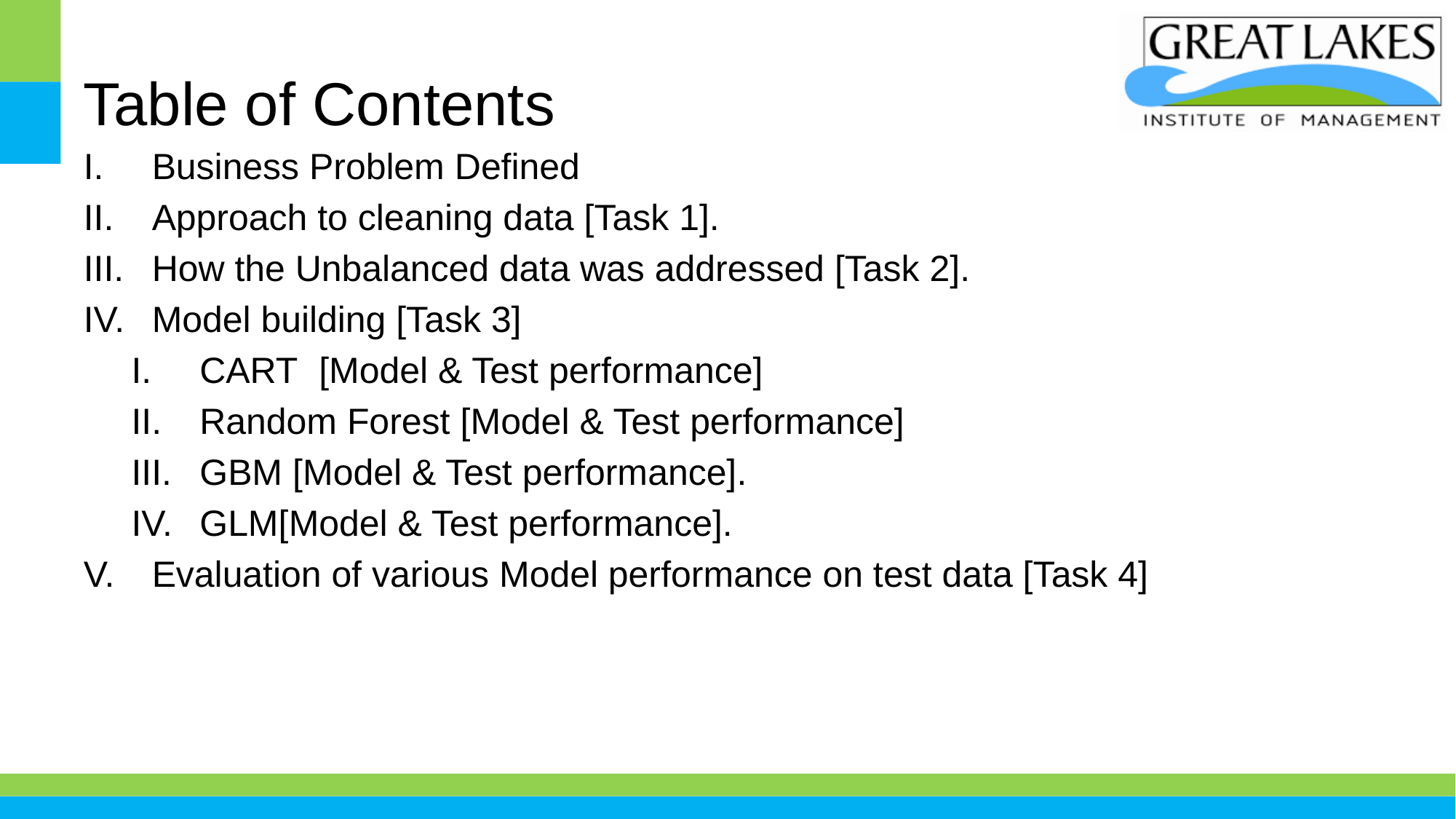

# Table of Contents
Business Problem Defined
Approach to cleaning data [Task 1].
How the Unbalanced data was addressed [Task 2].
Model building [Task 3]
CART	 [Model & Test performance]
Random Forest [Model & Test performance]
GBM [Model & Test performance].
GLM[Model & Test performance].
Evaluation of various Model performance on test data [Task 4]